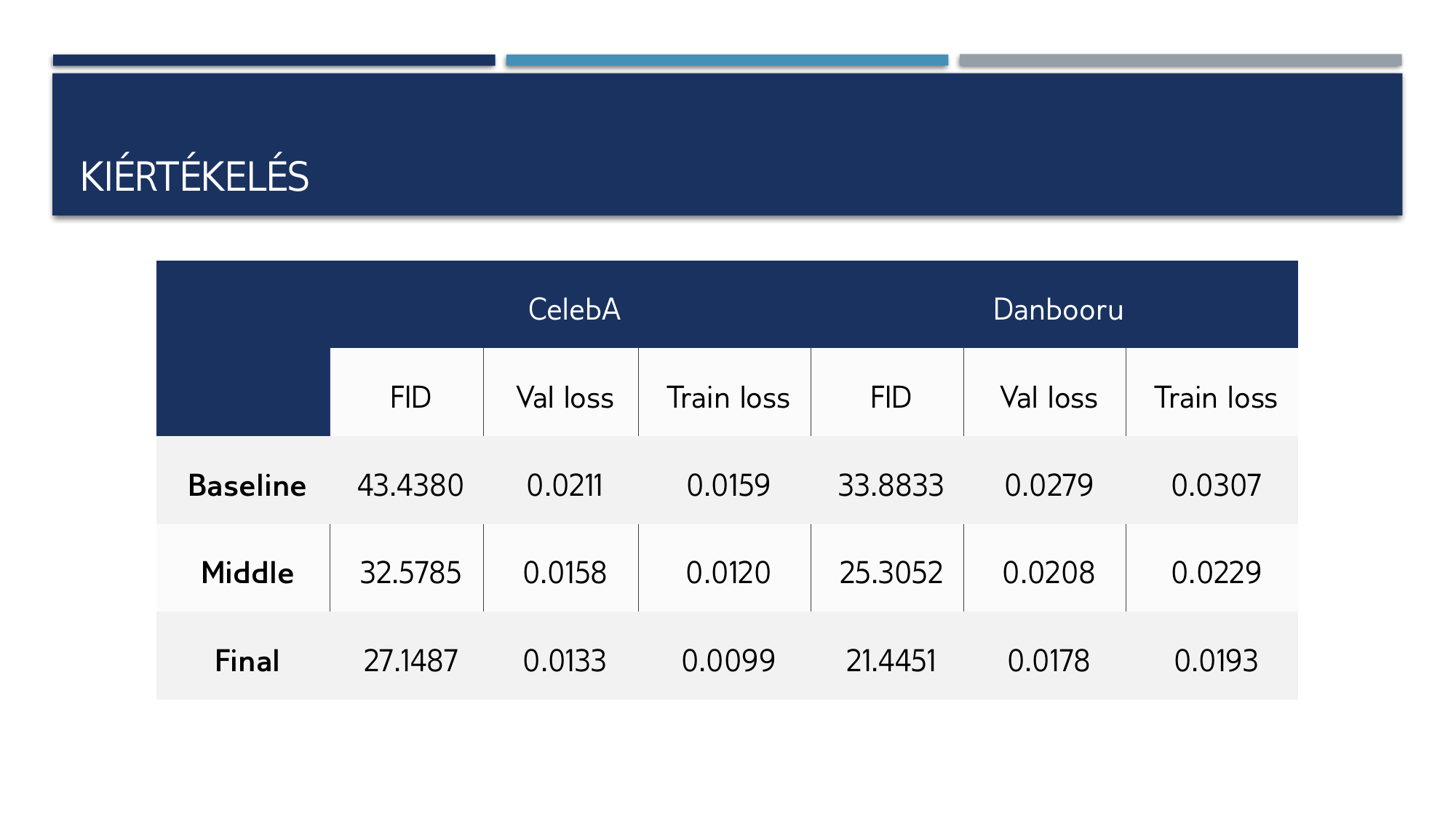

# Kiértékelés
|  | CelebA |  |  | Danbooru |  |  |
| --- | --- | --- | --- | --- | --- | --- |
|  | FID | Val loss | Train loss | FID | Val loss | Train loss |
| Baseline | 43.4380 | 0.0211 | 0.0159 | 33.8833 | 0.0279 | 0.0307 |
| Middle | 32.5785 | 0.0158 | 0.0120 | 25.3052 | 0.0208 | 0.0229 |
| Final | 27.1487 | 0.0133 | 0.0099 | 21.4451 | 0.0178 | 0.0193 |